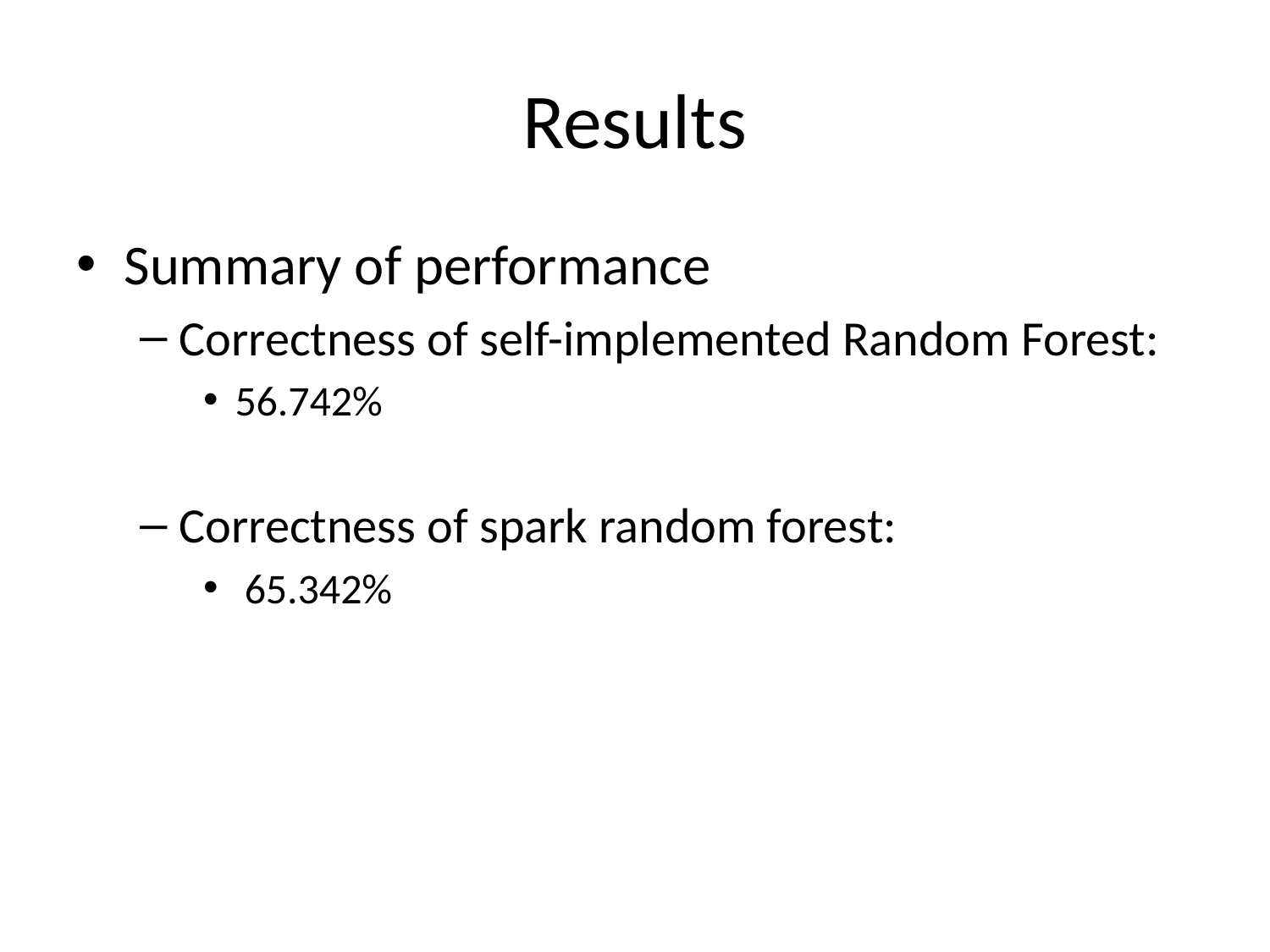

# Results
Summary of performance
Correctness of self-implemented Random Forest:
56.742%

Correctness of spark random forest:
 65.342%